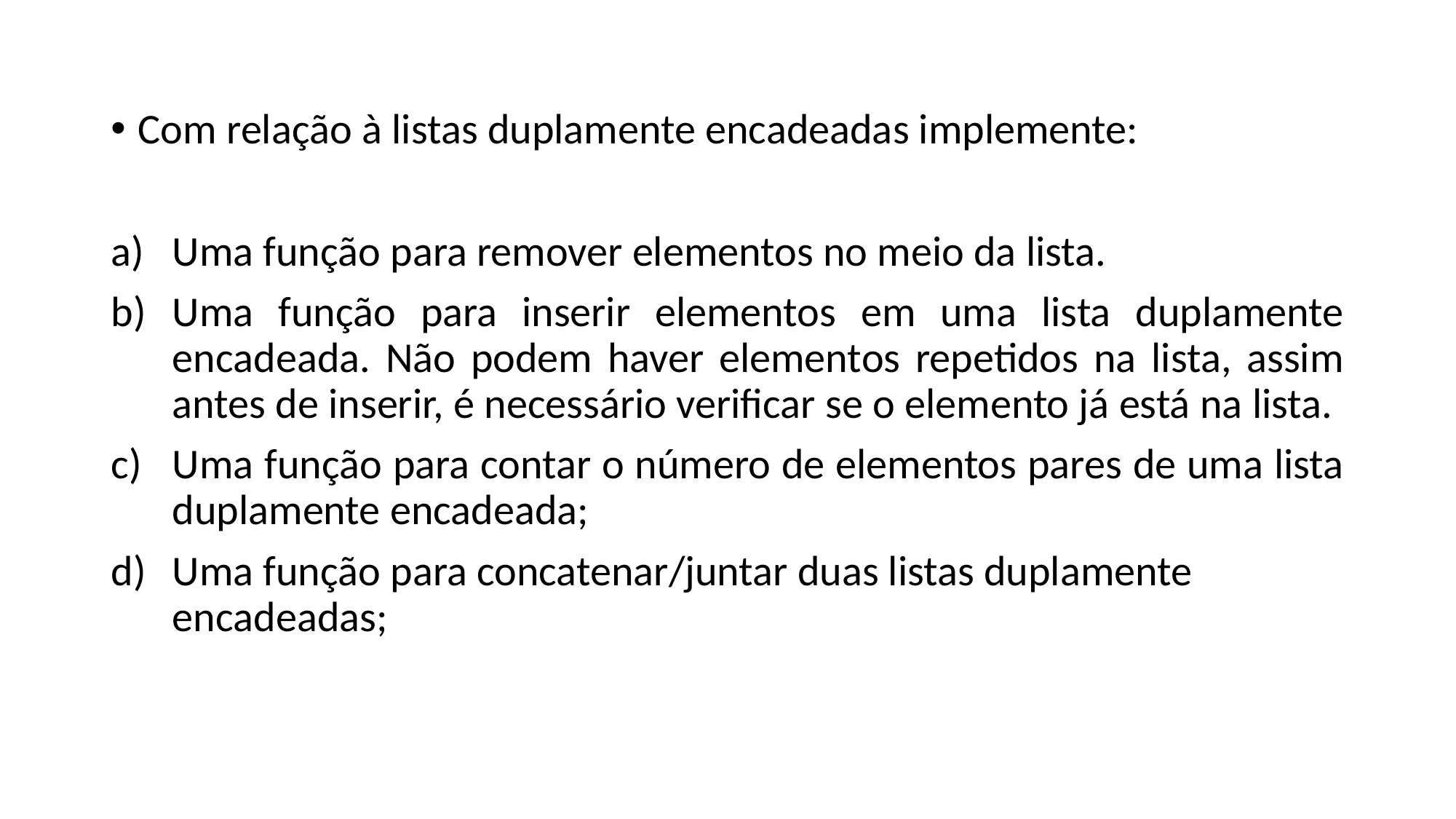

Com relação à listas duplamente encadeadas implemente:

Uma função para remover elementos no meio da lista.
Uma função para inserir elementos em uma lista duplamente encadeada. Não podem haver elementos repetidos na lista, assim antes de inserir, é necessário verificar se o elemento já está na lista.
Uma função para contar o número de elementos pares de uma lista duplamente encadeada;
Uma função para concatenar/juntar duas listas duplamente encadeadas;